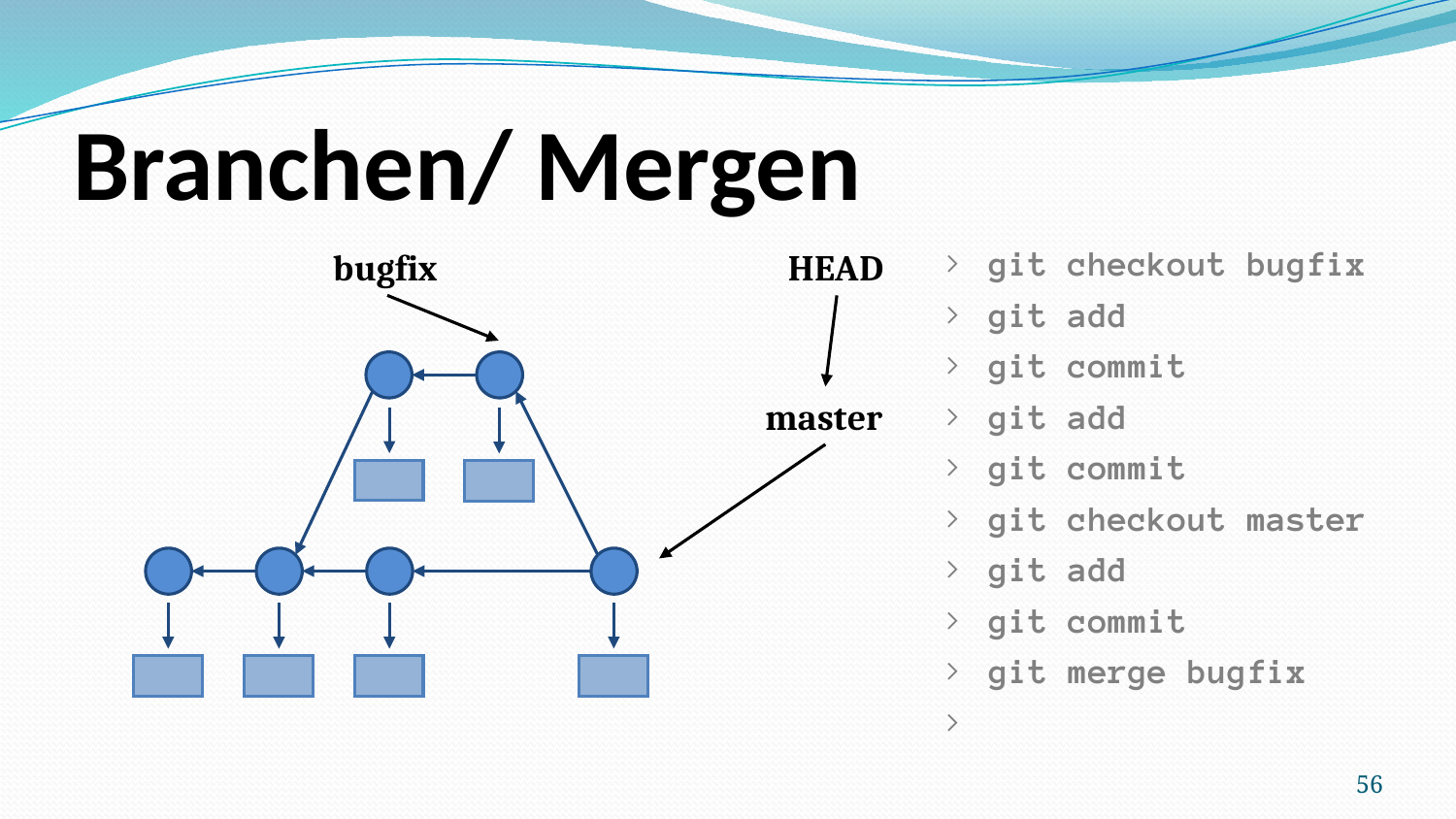

# Branchen/ Mergen

git checkout bugfix
git add
git commit
git add
git commit
git checkout master
git add
git commit
git merge bugfix

bugfix
HEAD

master

56